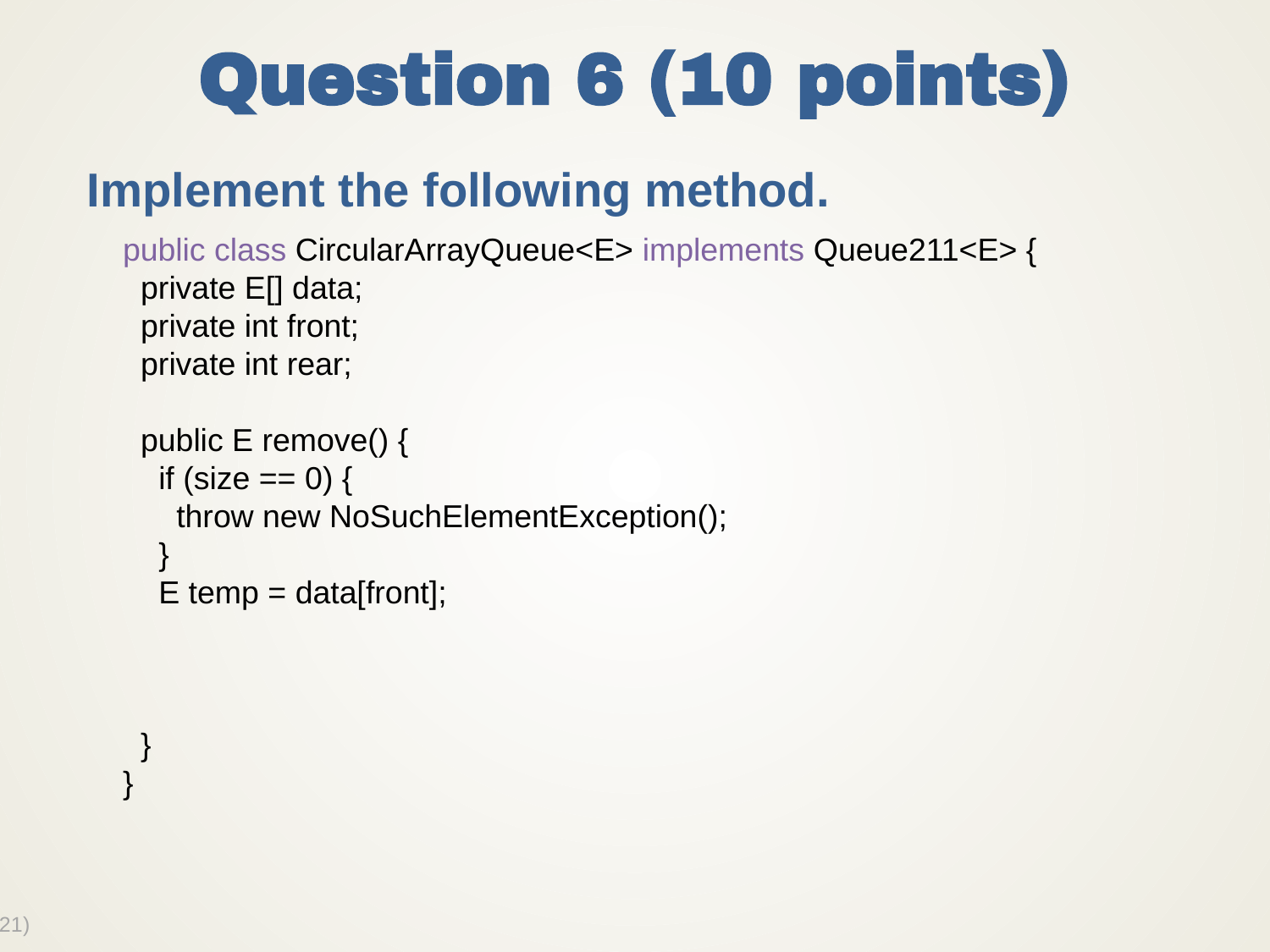

# Question 6 (10 points)
Implement the following method.
public class CircularArrayQueue<E> implements Queue211<E> {
  private E[] data;
  private int front;
  private int rear;

  public E remove() {
    if (size == 0) {
      throw new NoSuchElementException();
    }
    E temp = data[front];

  }
}